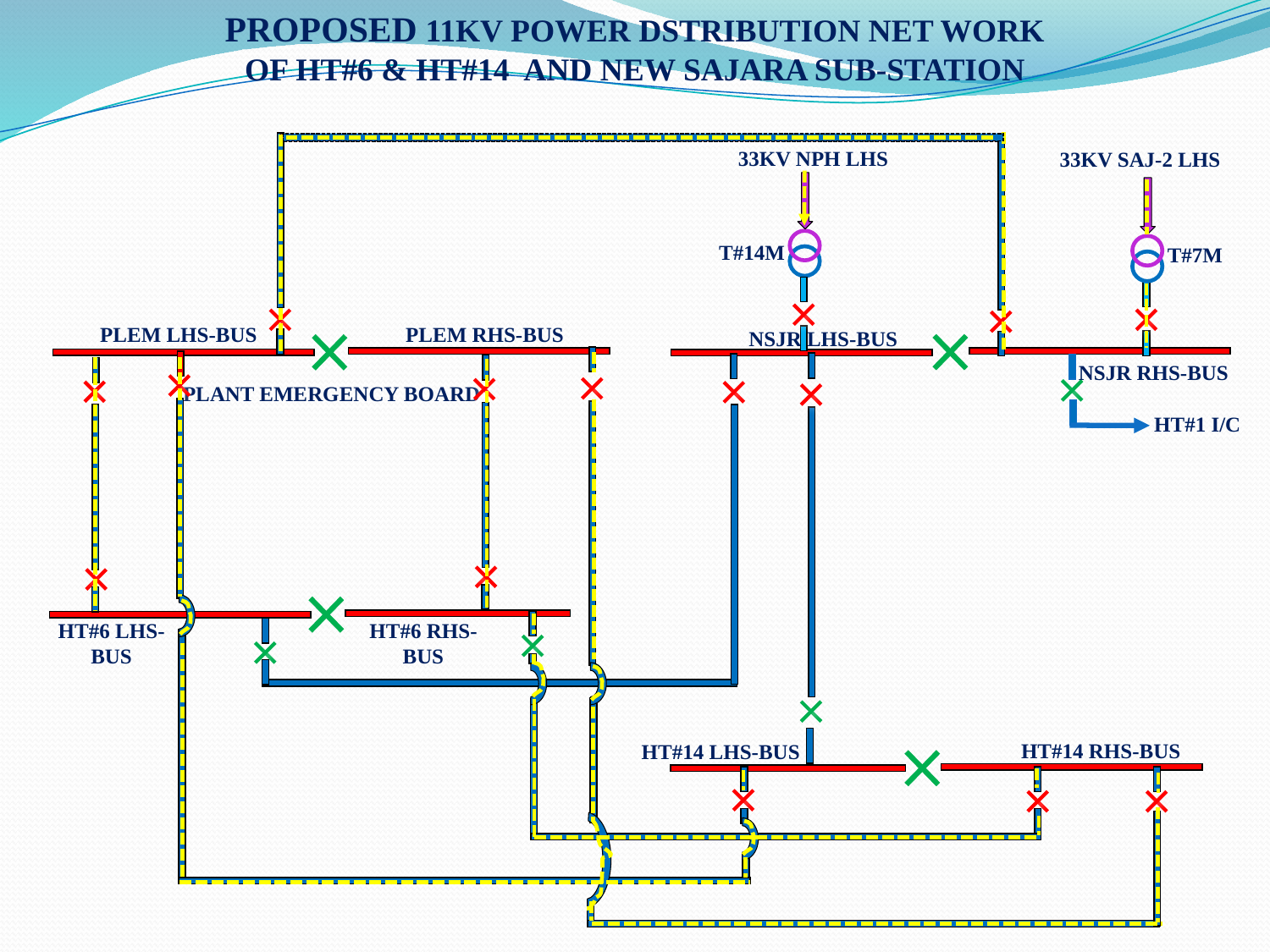

PROPOSED 11KV POWER DSTRIBUTION NET WORK
OF HT#6 & HT#14  AND NEW SAJARA SUB-STATION

33KV NPH LHS
33KV SAJ-2 LHS

T#14M
T#7M

PLEM LHS-BUS
PLEM RHS-BUS
NSJR LHS-BUS

NSJR RHS-BUS

PLANT EMERGENCY BOARD

HT#1 I/C

HT#6 LHS-BUS

HT#6 RHS-BUS

HT#14 RHS-BUS
HT#14 LHS-BUS